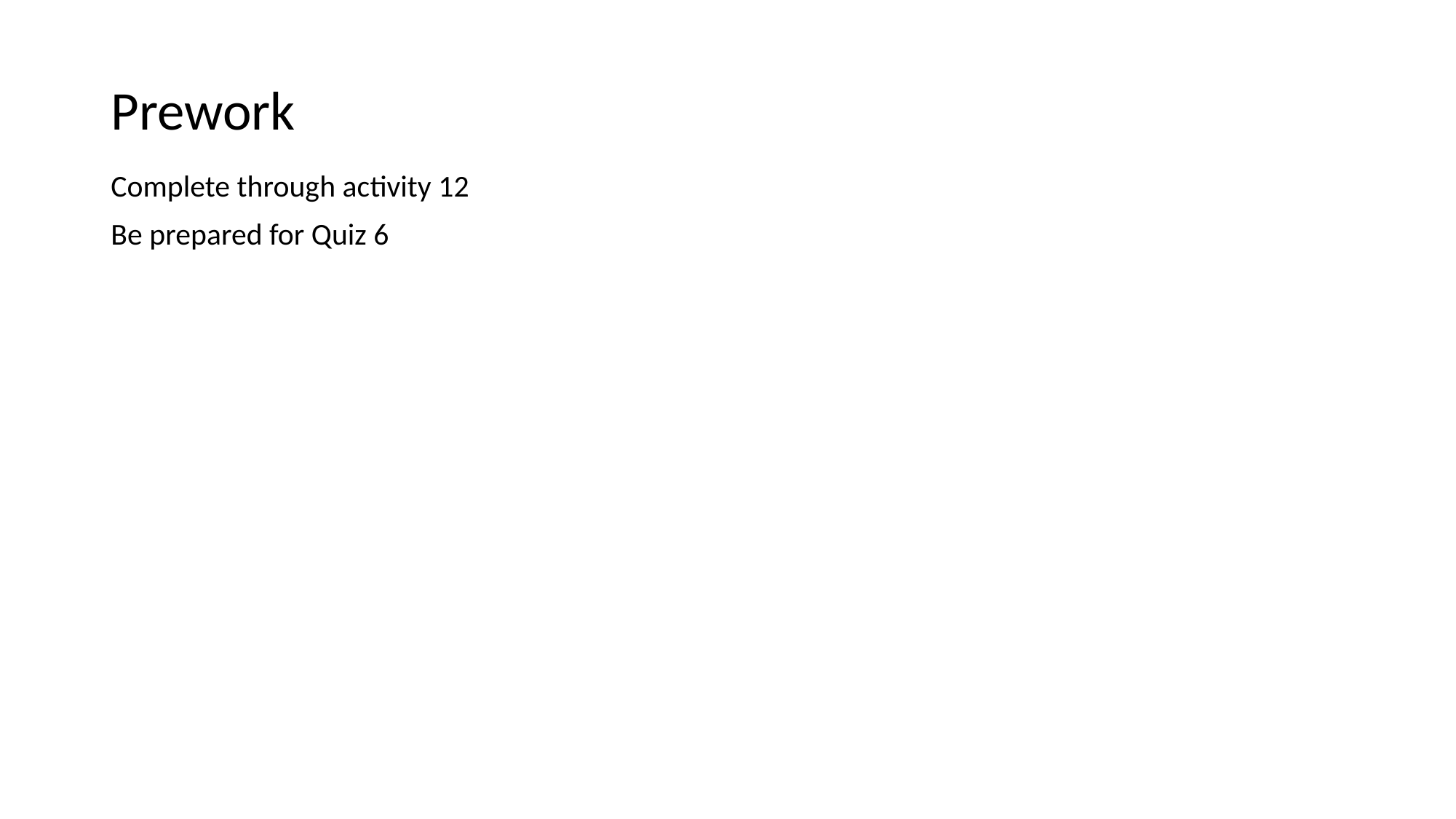

# Prework
Complete through activity 12
Be prepared for Quiz 6